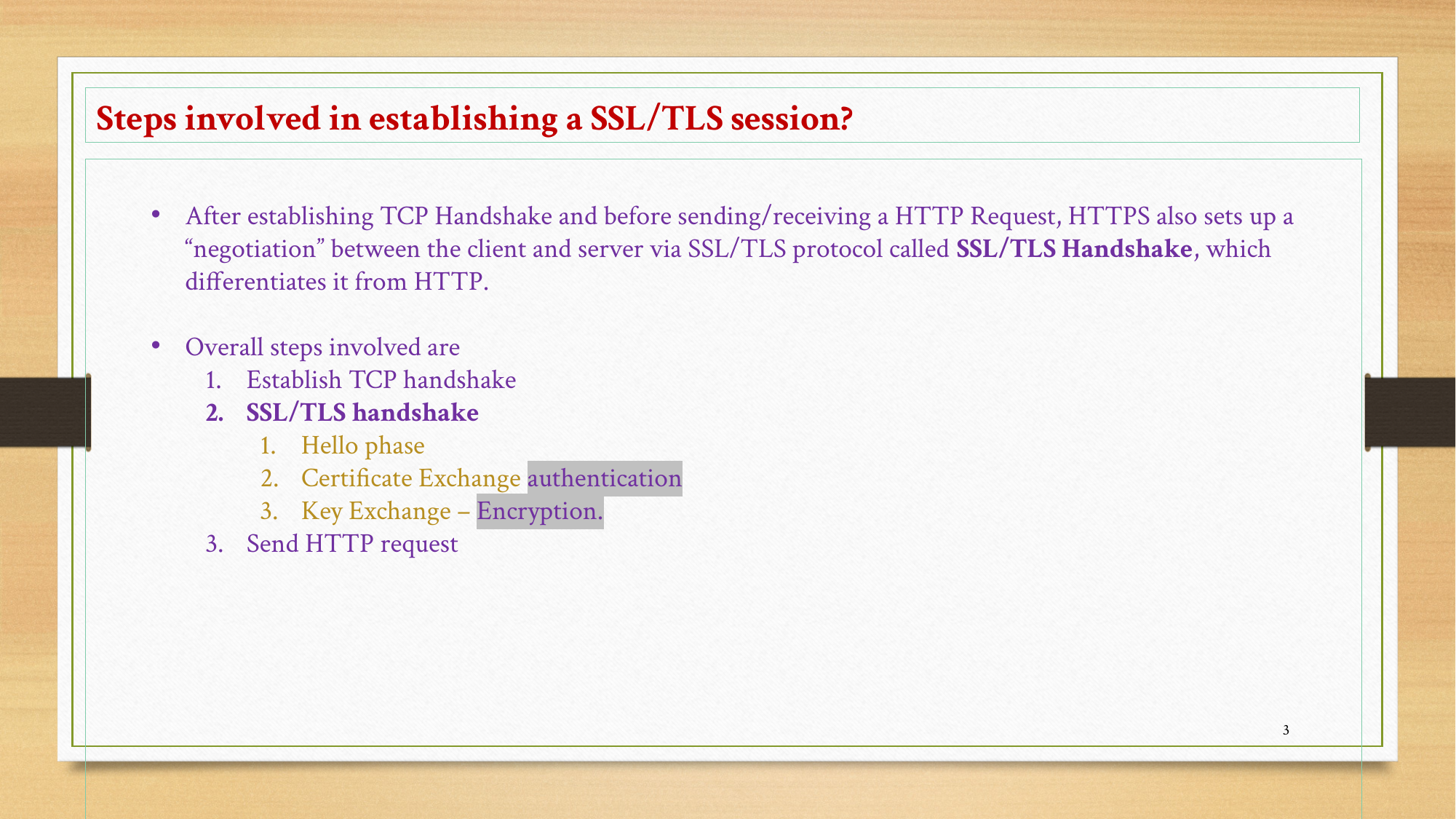

Steps involved in establishing a SSL/TLS session?

After establishing TCP Handshake and before sending/receiving a HTTP Request, HTTPS also sets up a “negotiation” between the client and server via SSL/TLS protocol called SSL/TLS Handshake, which differentiates it from HTTP.

Overall steps involved are
Establish TCP handshake
SSL/TLS handshake
Hello phase
Certificate Exchange authentication
Key Exchange – Encryption.
Send HTTP request

3